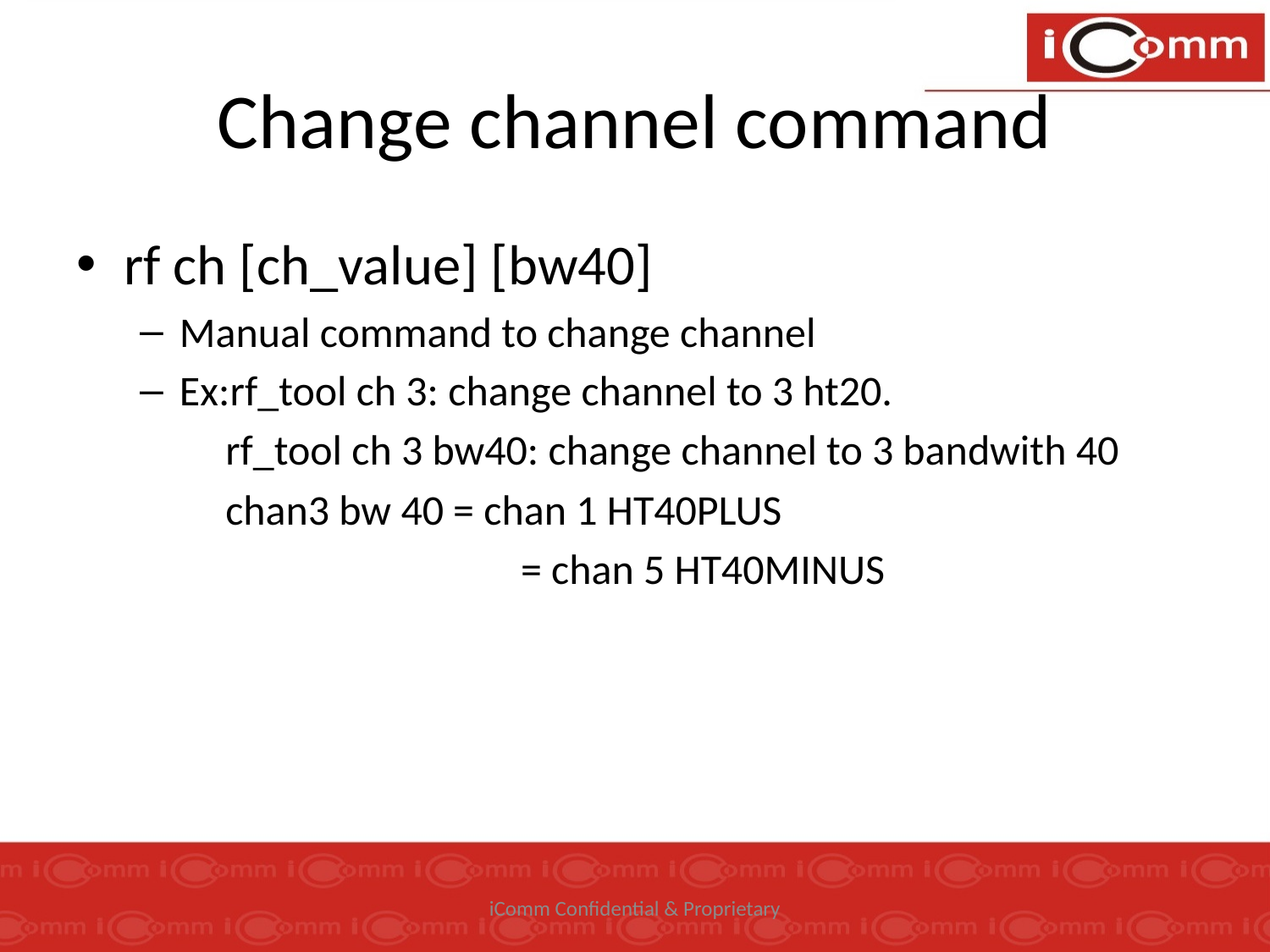

# Change channel command
rf ch [ch_value] [bw40]
Manual command to change channel
Ex:rf_tool ch 3: change channel to 3 ht20.
         rf_tool ch 3 bw40: change channel to 3 bandwith 40
         chan3 bw 40 = chan 1 HT40PLUS
			= chan 5 HT40MINUS

iComm Confidential & Proprietary